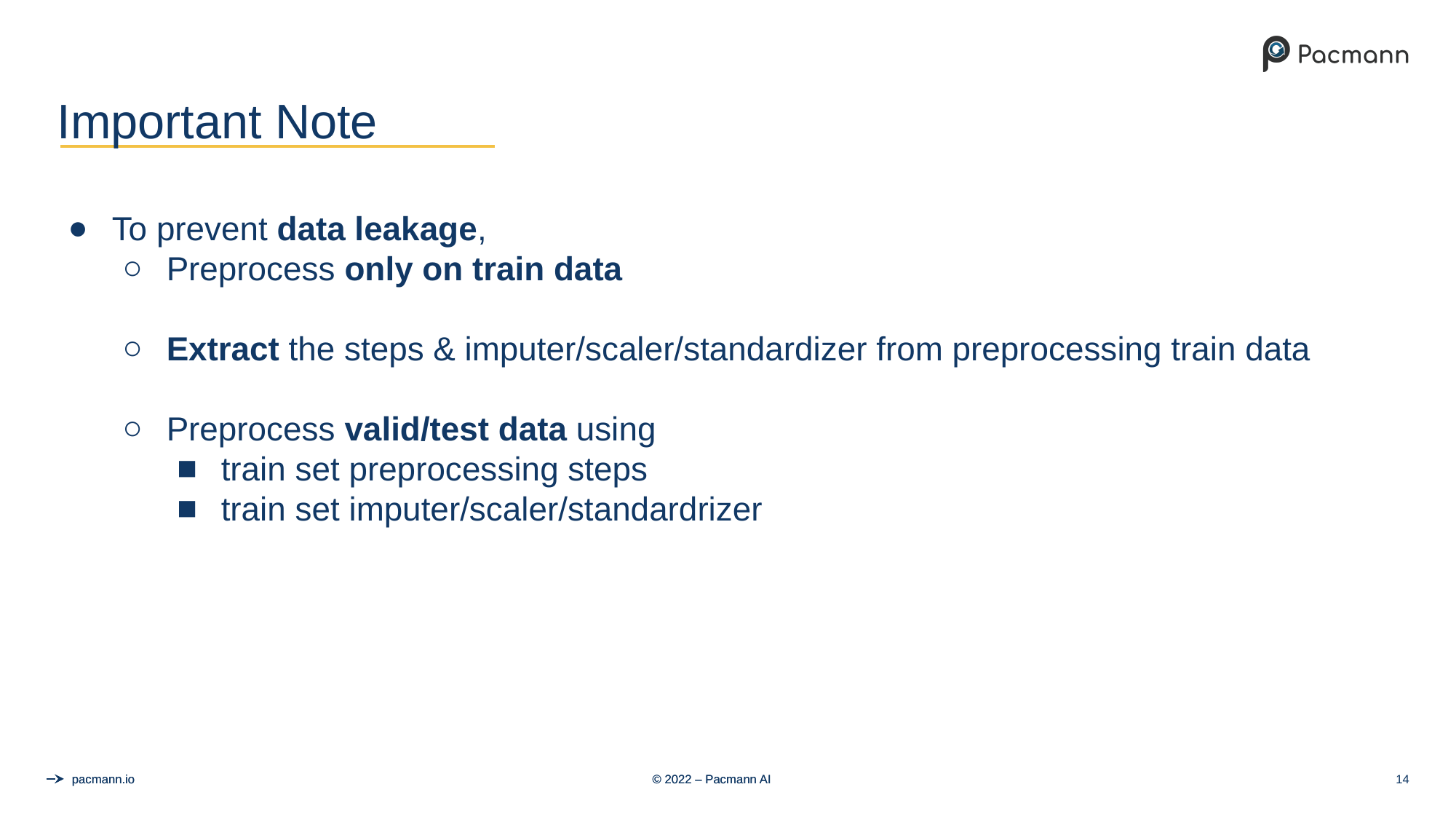

# Important Note
To prevent data leakage,
Preprocess only on train data

Extract the steps & imputer/scaler/standardizer from preprocessing train data

Preprocess valid/test data using
train set preprocessing steps
train set imputer/scaler/standardrizer